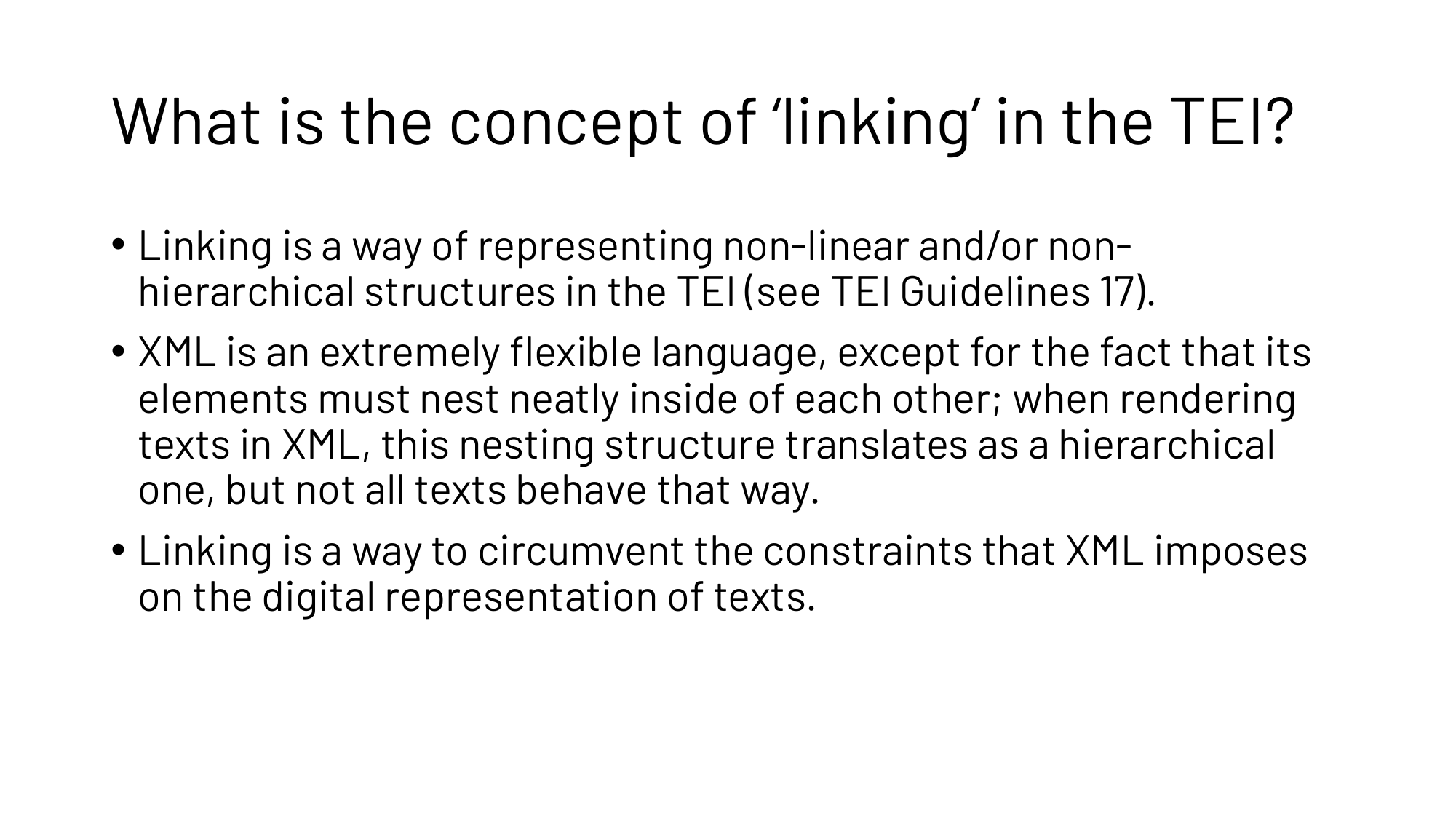

# What is the concept of ‘linking’ in the TEI?
Linking is a way of representing non-linear and/or non-hierarchical structures in the TEI (see TEI Guidelines 17).
XML is an extremely flexible language, except for the fact that its elements must nest neatly inside of each other; when rendering texts in XML, this nesting structure translates as a hierarchical one, but not all texts behave that way.
Linking is a way to circumvent the constraints that XML imposes on the digital representation of texts.